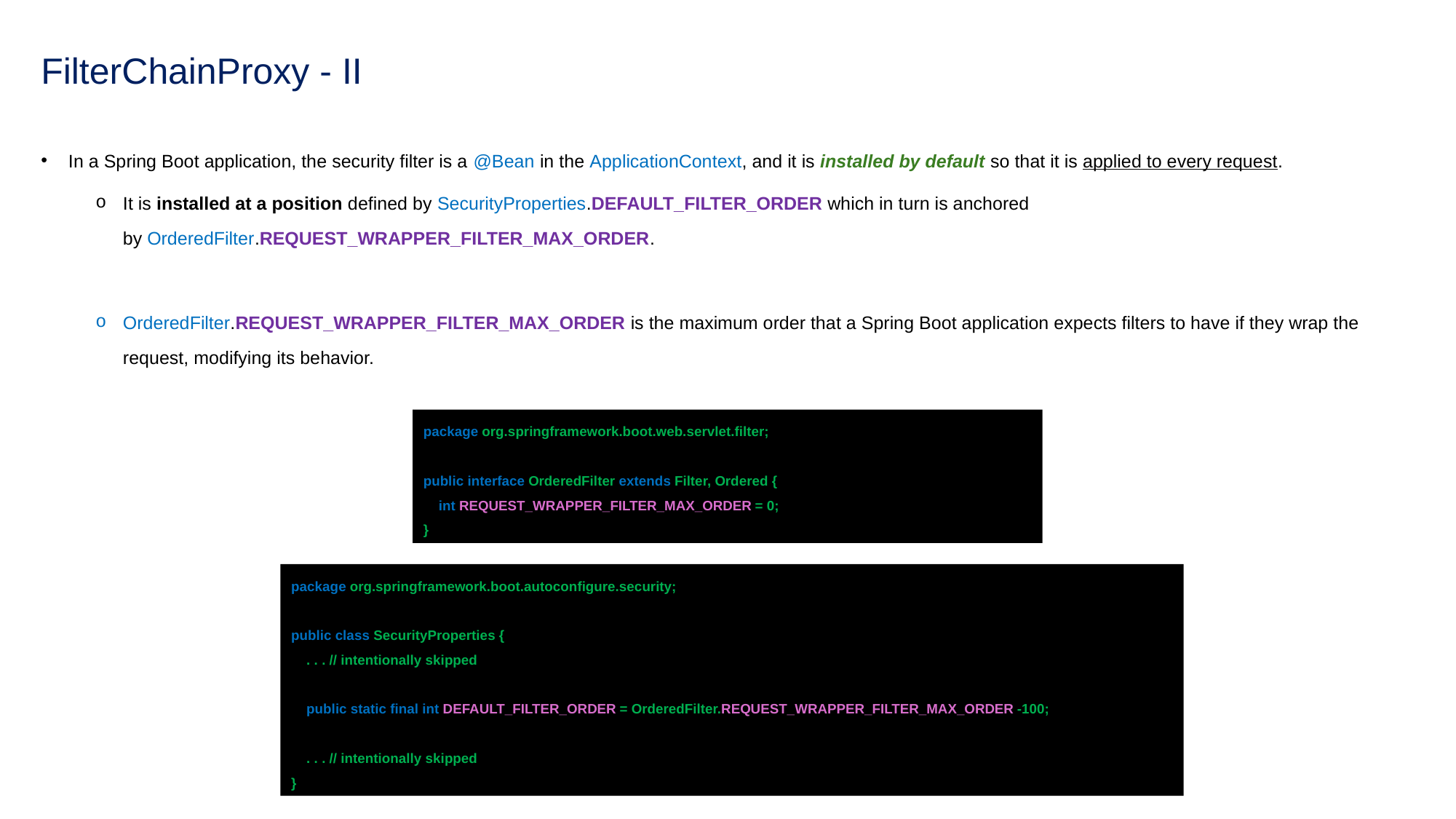

# FilterChainProxy - II
In a Spring Boot application, the security filter is a @Bean in the ApplicationContext, and it is installed by default so that it is applied to every request.
It is installed at a position defined by SecurityProperties.DEFAULT_FILTER_ORDER which in turn is anchored by OrderedFilter.REQUEST_WRAPPER_FILTER_MAX_ORDER.

OrderedFilter.REQUEST_WRAPPER_FILTER_MAX_ORDER is the maximum order that a Spring Boot application expects filters to have if they wrap the request, modifying its behavior.
package org.springframework.boot.web.servlet.filter;

public interface OrderedFilter extends Filter, Ordered {
    int REQUEST_WRAPPER_FILTER_MAX_ORDER = 0;
}
package org.springframework.boot.autoconfigure.security;

public class SecurityProperties {
    . . . // intentionally skipped

    public static final int DEFAULT_FILTER_ORDER = OrderedFilter.REQUEST_WRAPPER_FILTER_MAX_ORDER -100;

    . . . // intentionally skipped
}